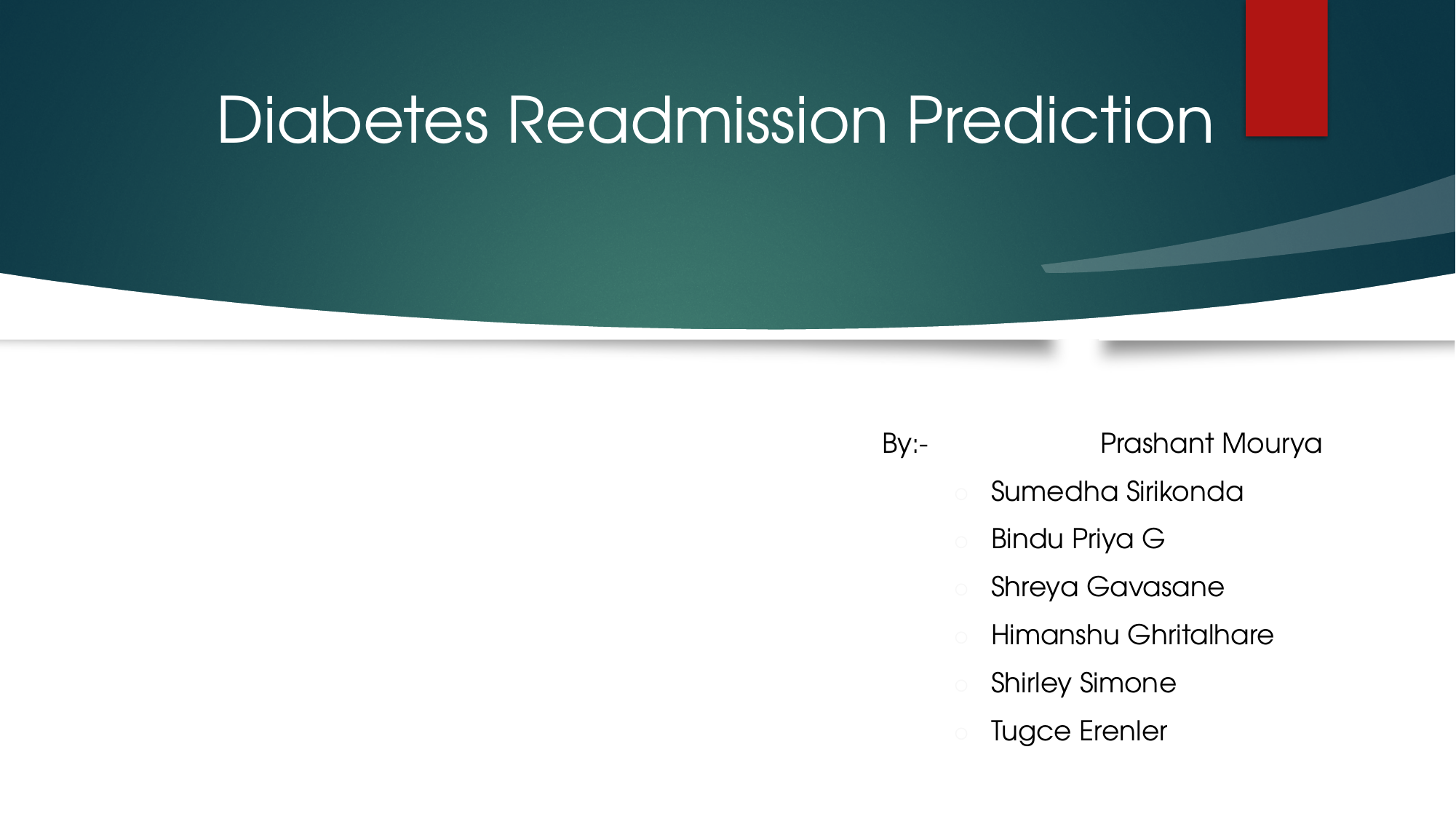

# Diabetes Readmission Prediction

By:- 		Prashant Mourya
Sumedha Sirikonda
Bindu Priya G
Shreya Gavasane
Himanshu Ghritalhare
Shirley Simone
Tugce Erenler